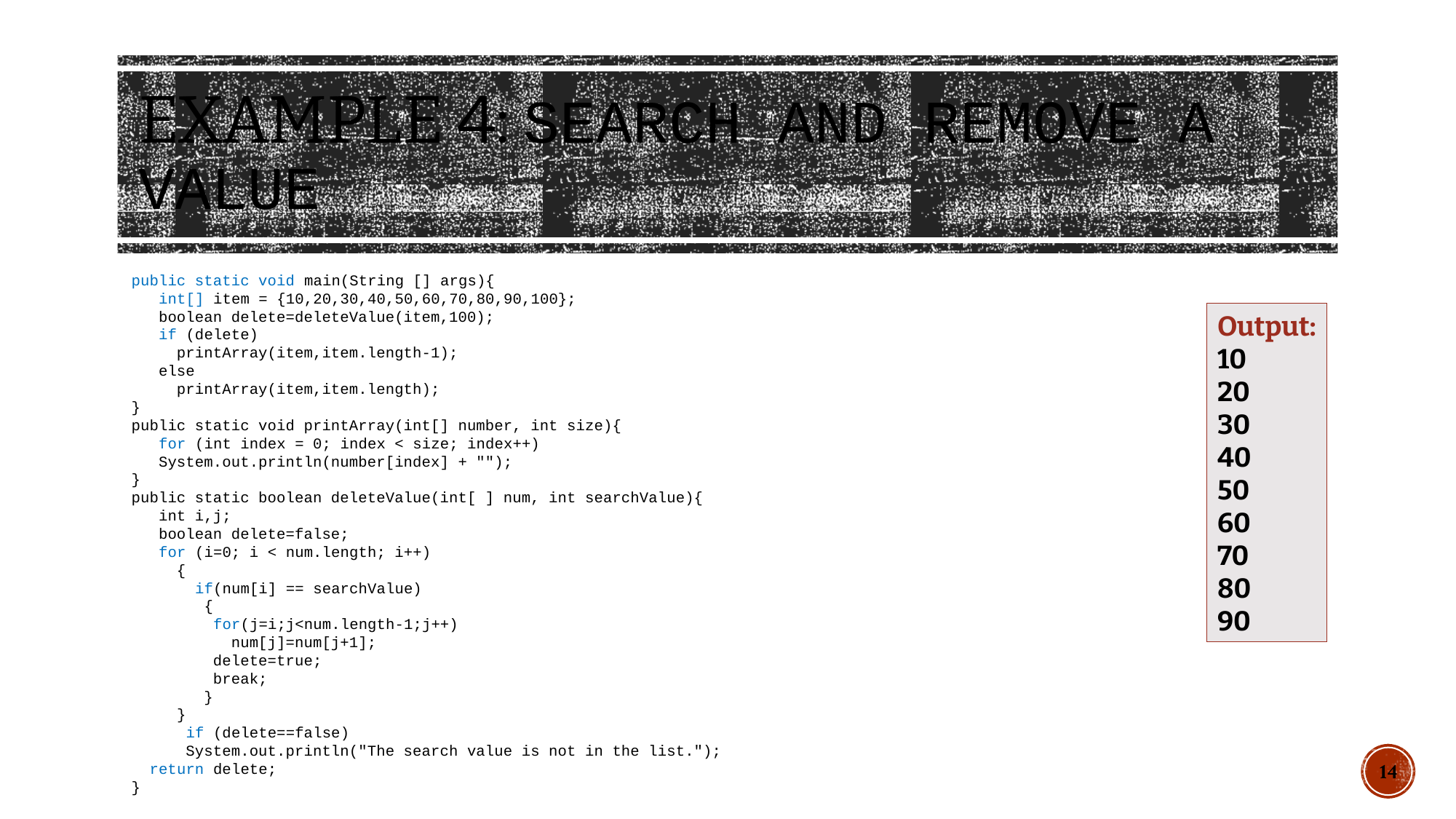

# Example 4: Search and Remove a Value

public static void main(String [] args){
   int[] item = {10,20,30,40,50,60,70,80,90,100};
   boolean delete=deleteValue(item,100);
   if (delete)
     printArray(item,item.length-1);
   else
     printArray(item,item.length);
}
public static void printArray(int[] number, int size){
   for (int index = 0; index < size; index++)
   System.out.println(number[index] + "");
}
public static boolean deleteValue(int[ ] num, int searchValue){
   int i,j;
   boolean delete=false;
   for (i=0; i < num.length; i++)
     {
       if(num[i] == searchValue)
        {
         for(j=i;j<num.length-1;j++)
           num[j]=num[j+1];
         delete=true;
         break;
        }
     }
      if (delete==false)
      System.out.println("The search value is not in the list.");
  return delete;
}
Output:
10
20
30
40
50
60
70
80
90

14